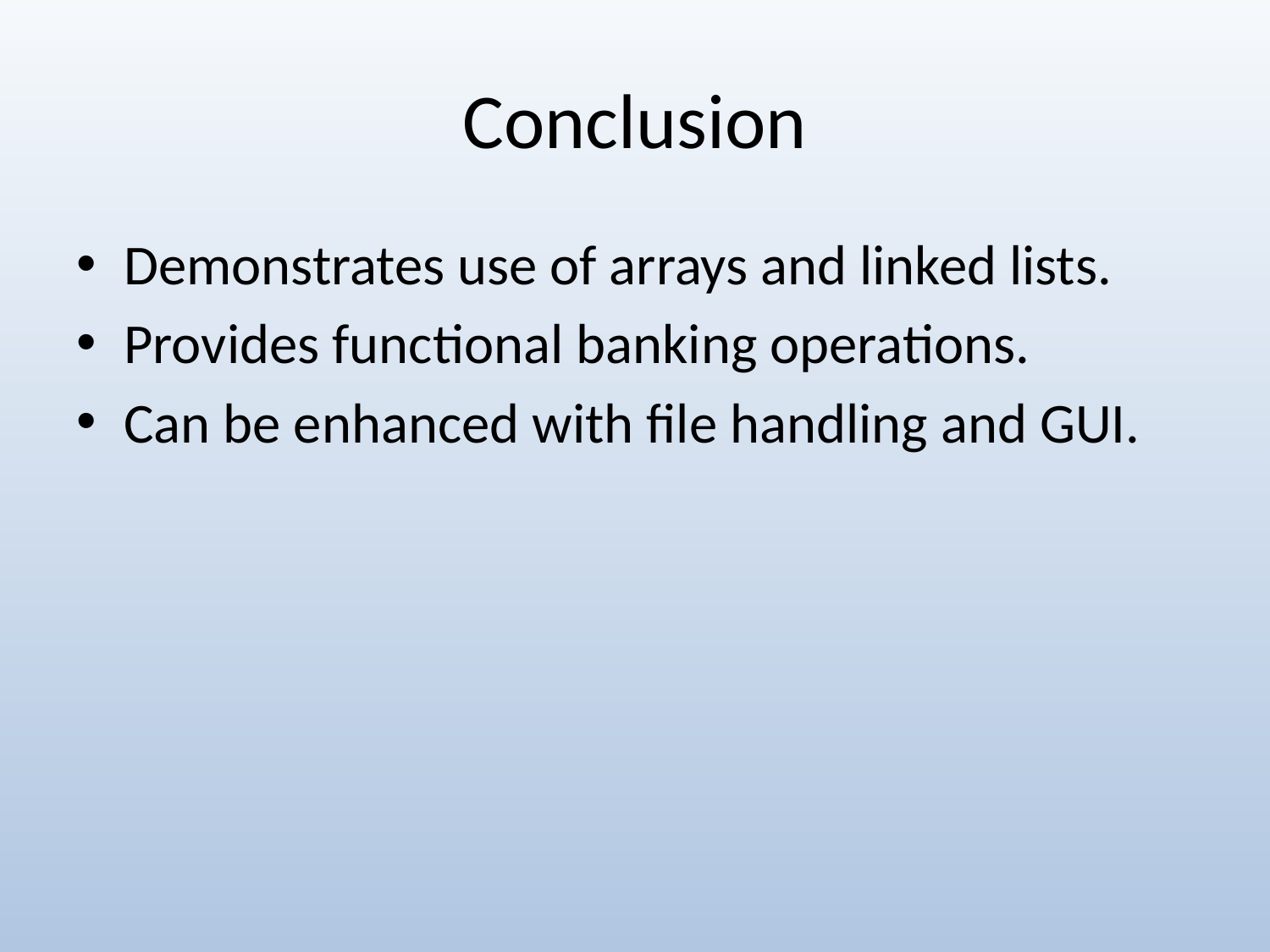

# Conclusion
Demonstrates use of arrays and linked lists.
Provides functional banking operations.
Can be enhanced with file handling and GUI.